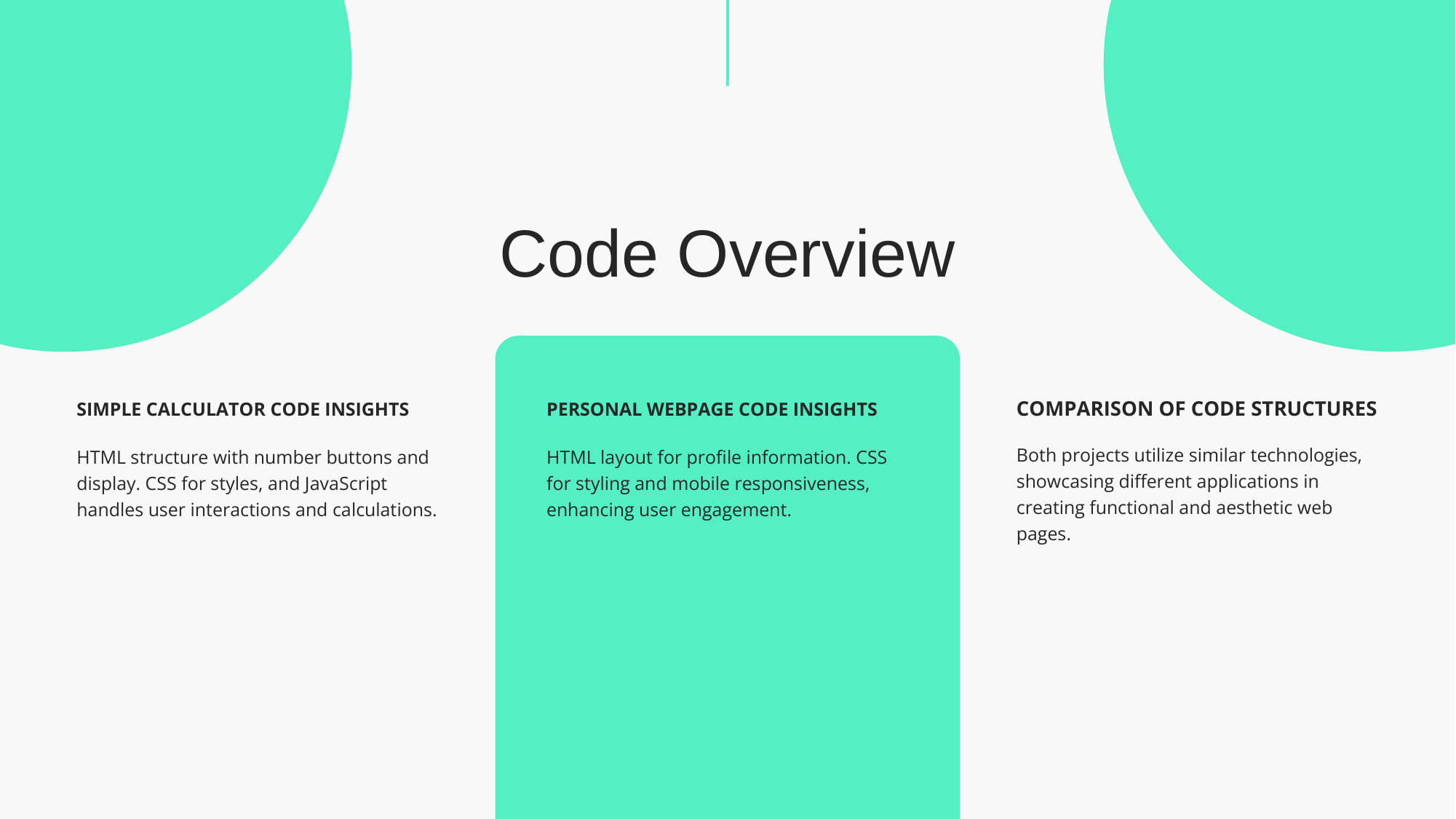

# Code Overview
COMPARISON OF CODE STRUCTURES
SIMPLE CALCULATOR CODE INSIGHTS
PERSONAL WEBPAGE CODE INSIGHTS
Both projects utilize similar technologies, showcasing different applications in creating functional and aesthetic web pages.
HTML structure with number buttons and display. CSS for styles, and JavaScript handles user interactions and calculations.
HTML layout for profile information. CSS for styling and mobile responsiveness, enhancing user engagement.